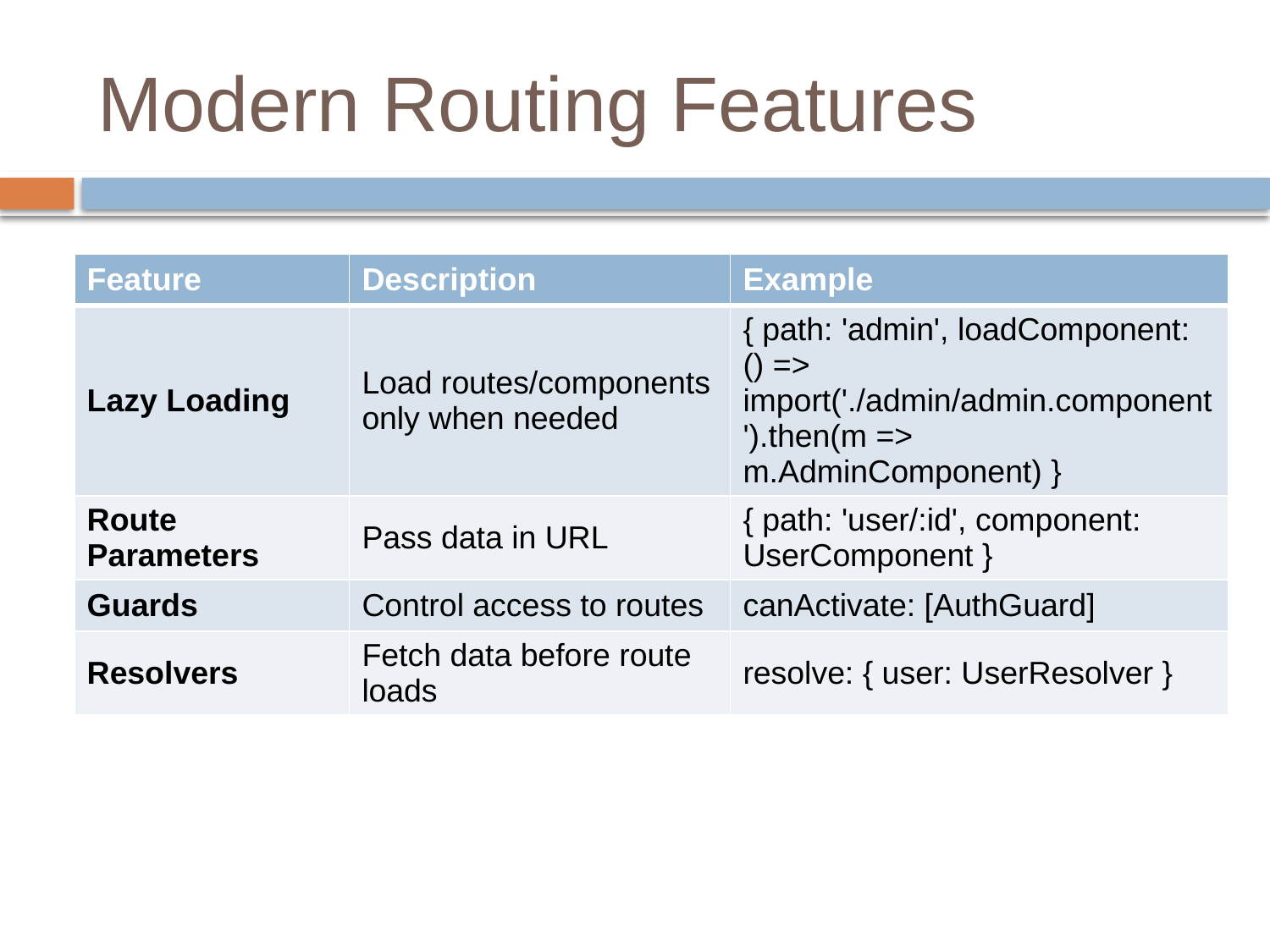

# Modern Routing Features

| Feature | Description | Example |
| --- | --- | --- |
| Lazy Loading | Load routes/components only when needed | { path: 'admin', loadComponent: () => import('./admin/admin.component').then(m => m.AdminComponent) } |
| Route Parameters | Pass data in URL | { path: 'user/:id', component: UserComponent } |
| Guards | Control access to routes | canActivate: [AuthGuard] |
| Resolvers | Fetch data before route loads | resolve: { user: UserResolver } |